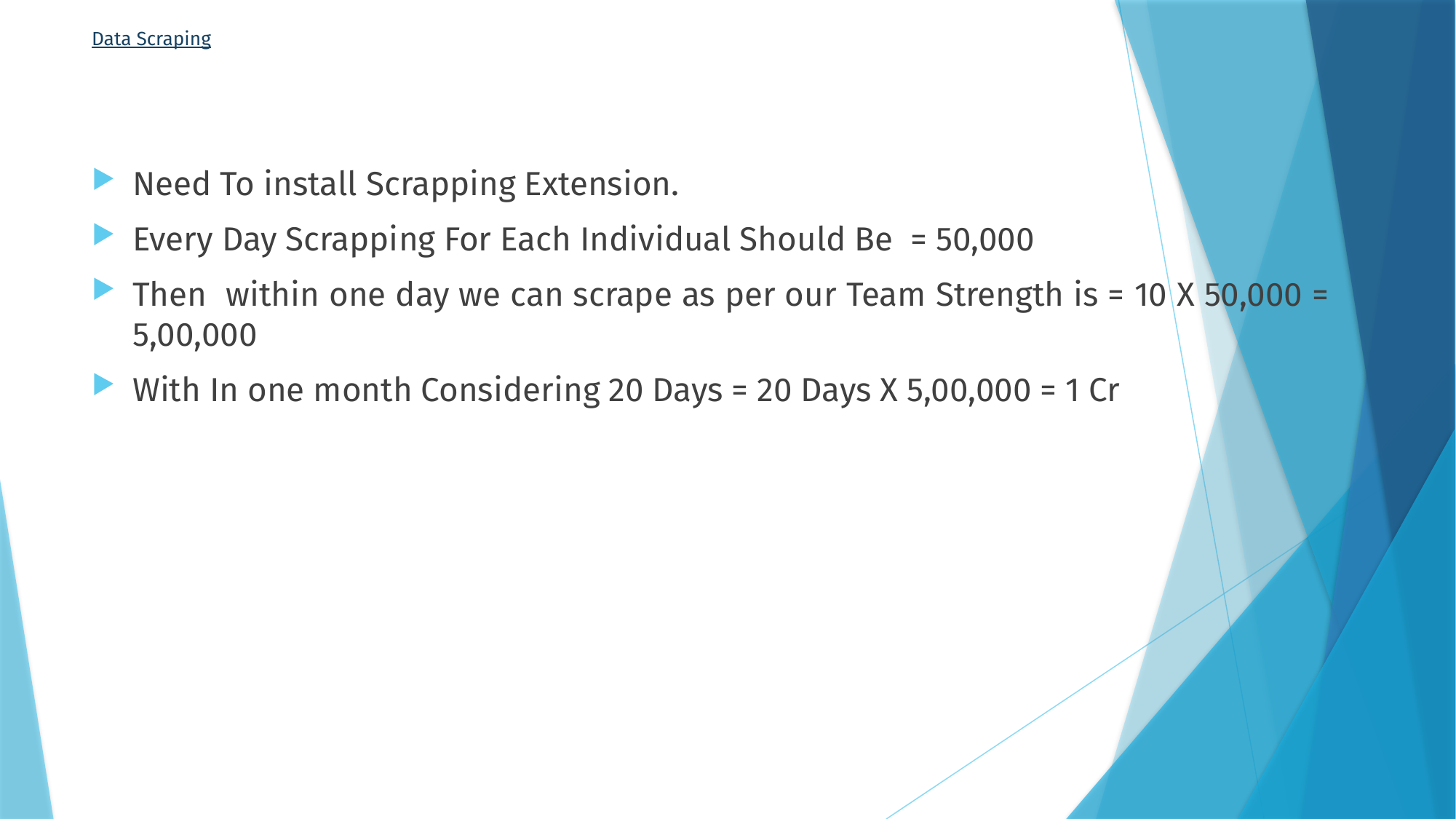

# Data Scraping

Need To install Scrapping Extension.
Every Day Scrapping For Each Individual Should Be  = 50,000
Then  within one day we can scrape as per our Team Strength is = 10 X 50,000 = 5,00,000
With In one month Considering 20 Days = 20 Days X 5,00,000 = 1 Cr